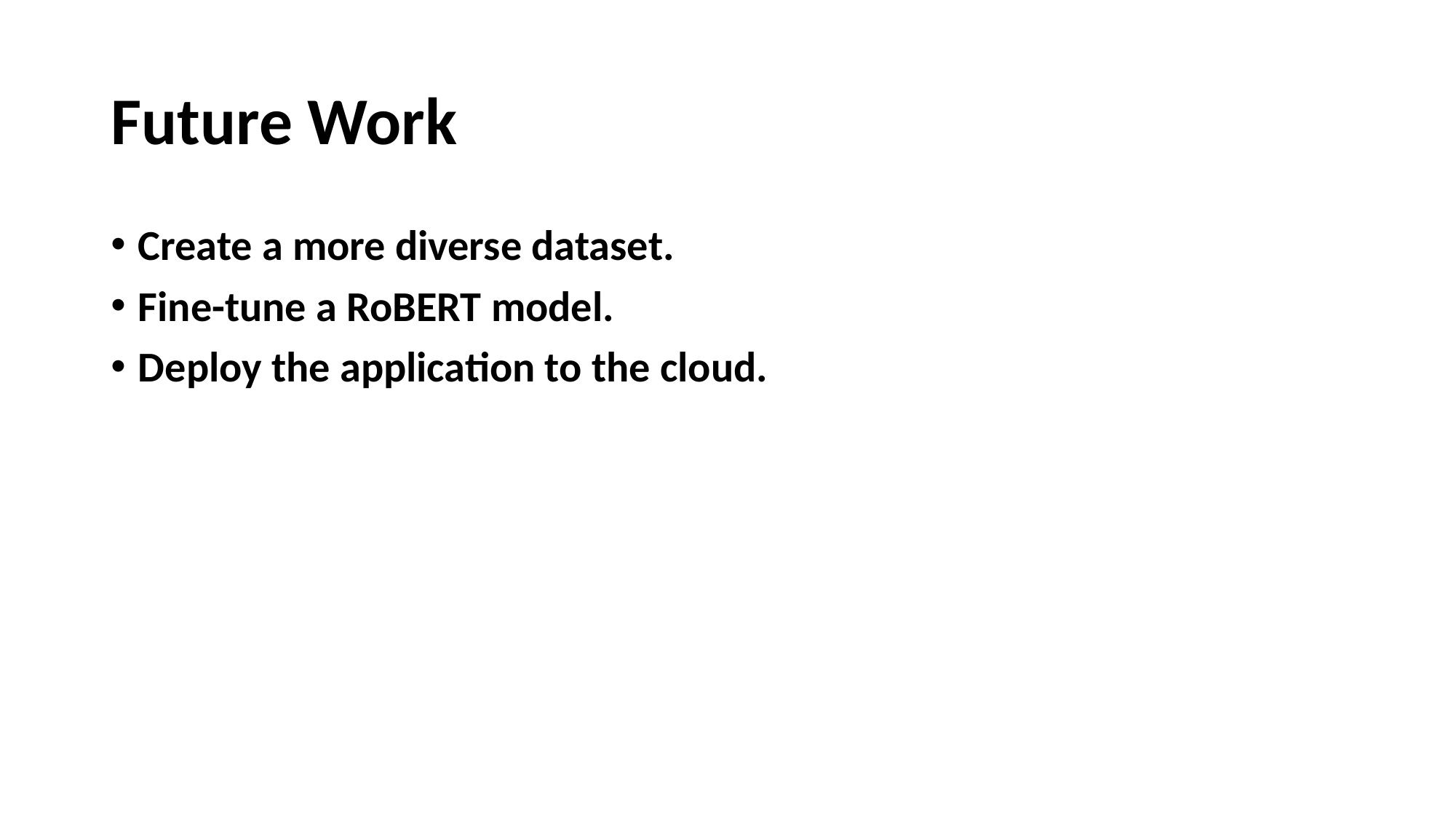

# Future Work
Create a more diverse dataset.
Fine-tune a RoBERT model.
Deploy the application to the cloud.